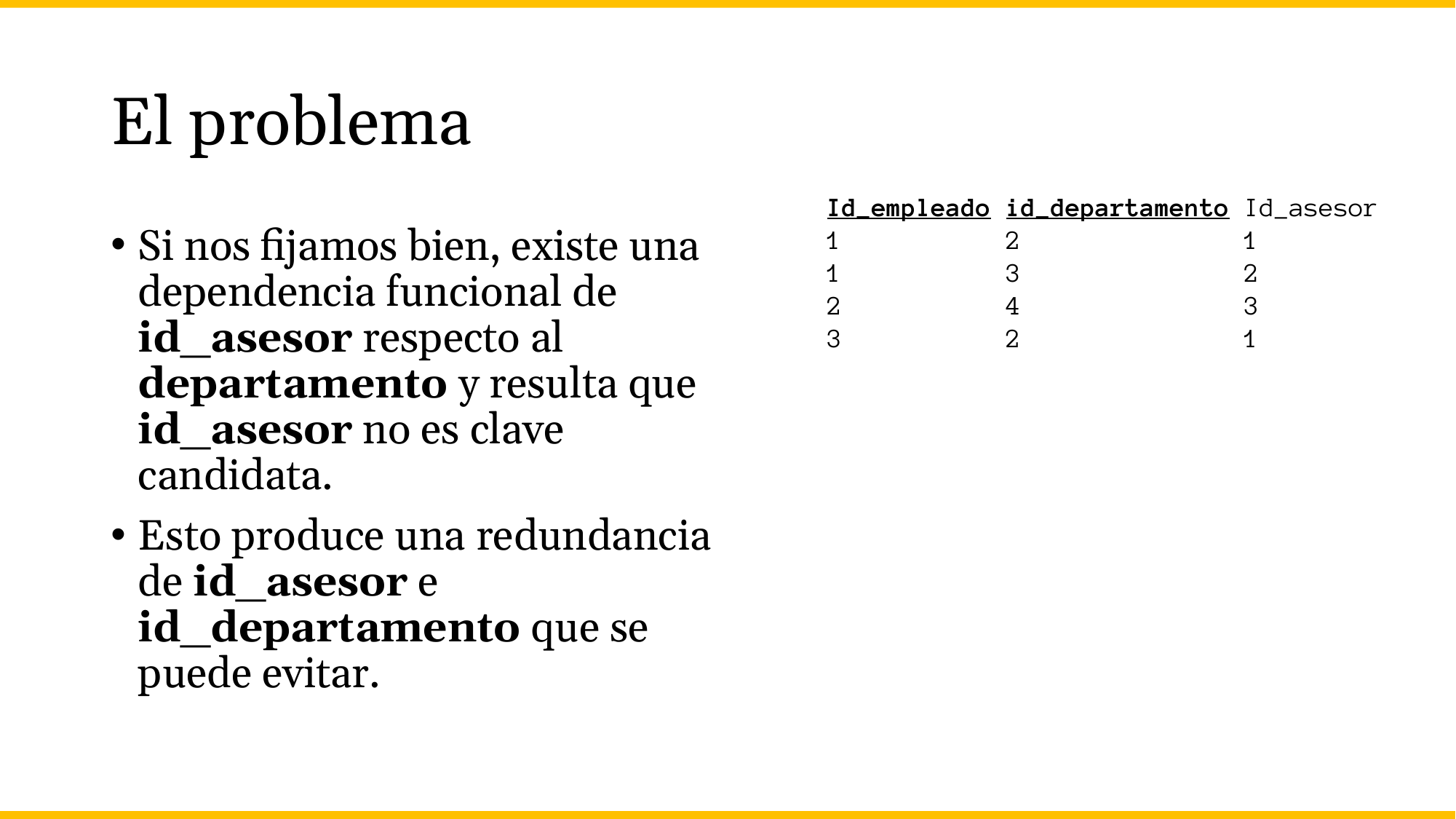

# El problema
Id_empleado id_departamento Id_asesor
1           2               1
1           3               2
2           4               3
3           2               1
Si nos fijamos bien, existe una dependencia funcional de id_asesor respecto al departamento y resulta que id_asesor no es clave candidata.
Esto produce una redundancia de id_asesor e id_departamento que se puede evitar.